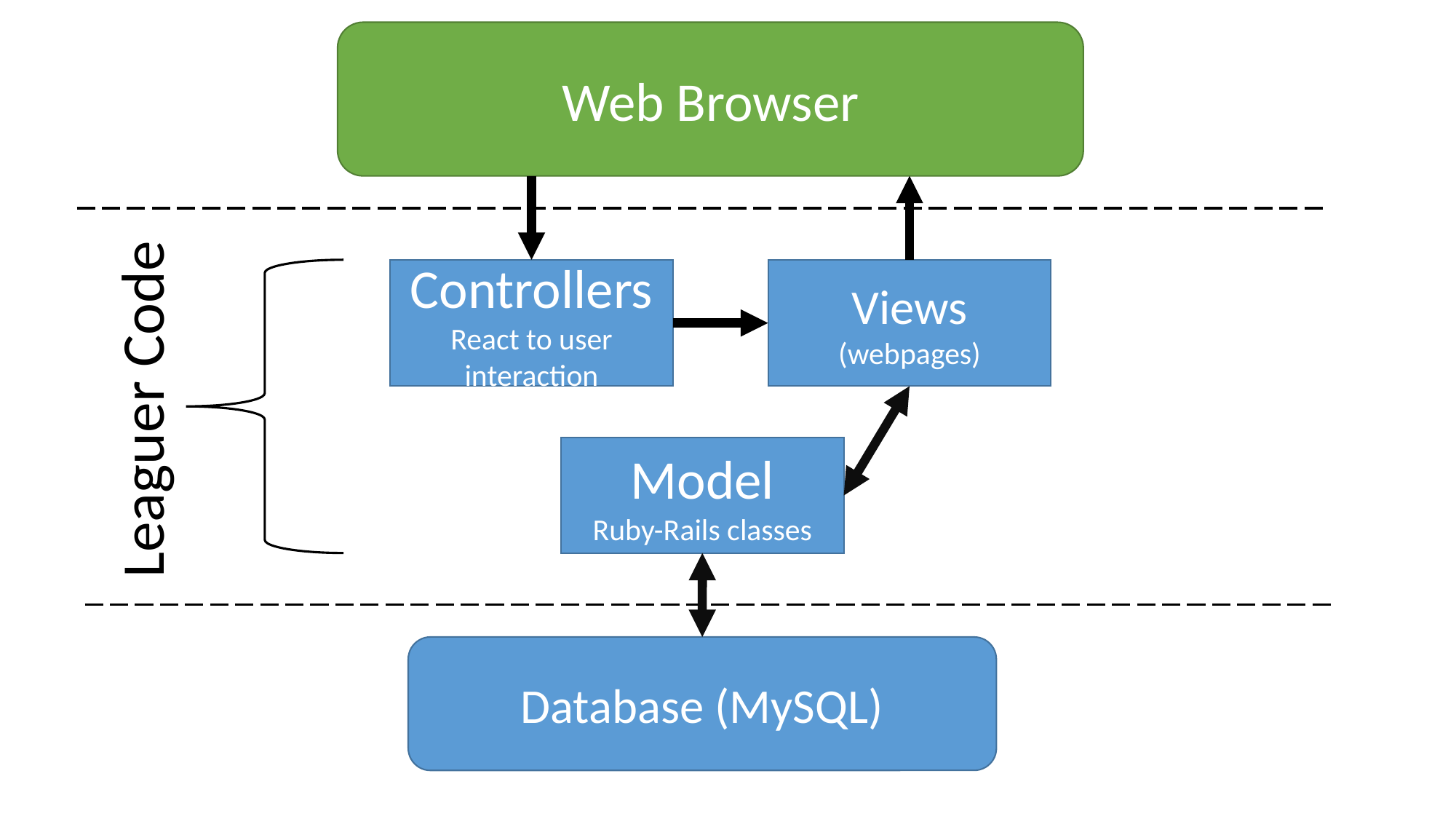

Web Browser

Controllers
React to user interaction
Views
(webpages)
Leaguer Code
Model
Ruby-Rails classes
Database (MySQL)